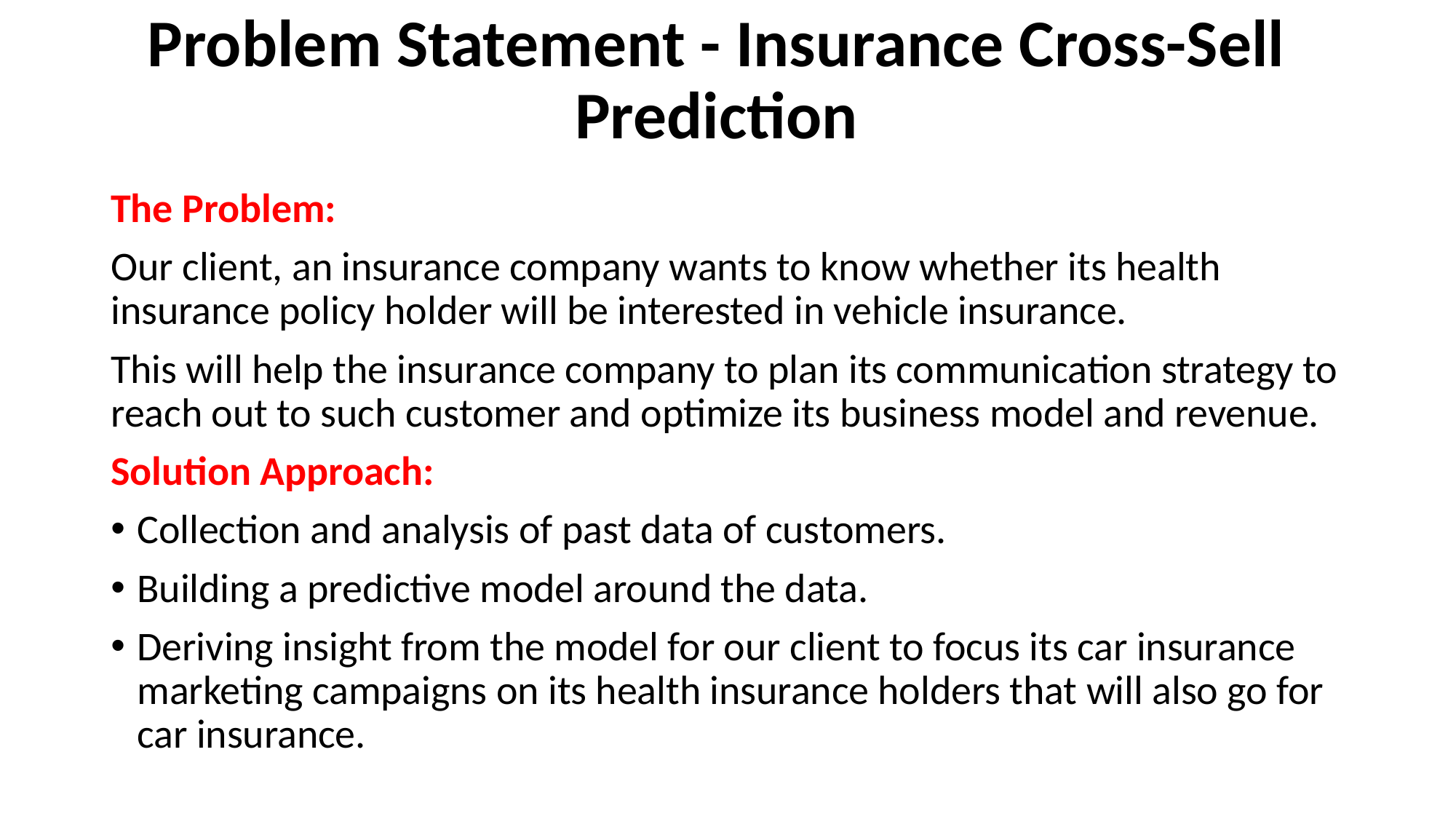

# Problem Statement - Insurance Cross-Sell Prediction
The Problem:
Our client, an insurance company wants to know whether its health insurance policy holder will be interested in vehicle insurance.
This will help the insurance company to plan its communication strategy to reach out to such customer and optimize its business model and revenue.
Solution Approach:
Collection and analysis of past data of customers.
Building a predictive model around the data.
Deriving insight from the model for our client to focus its car insurance marketing campaigns on its health insurance holders that will also go for car insurance.